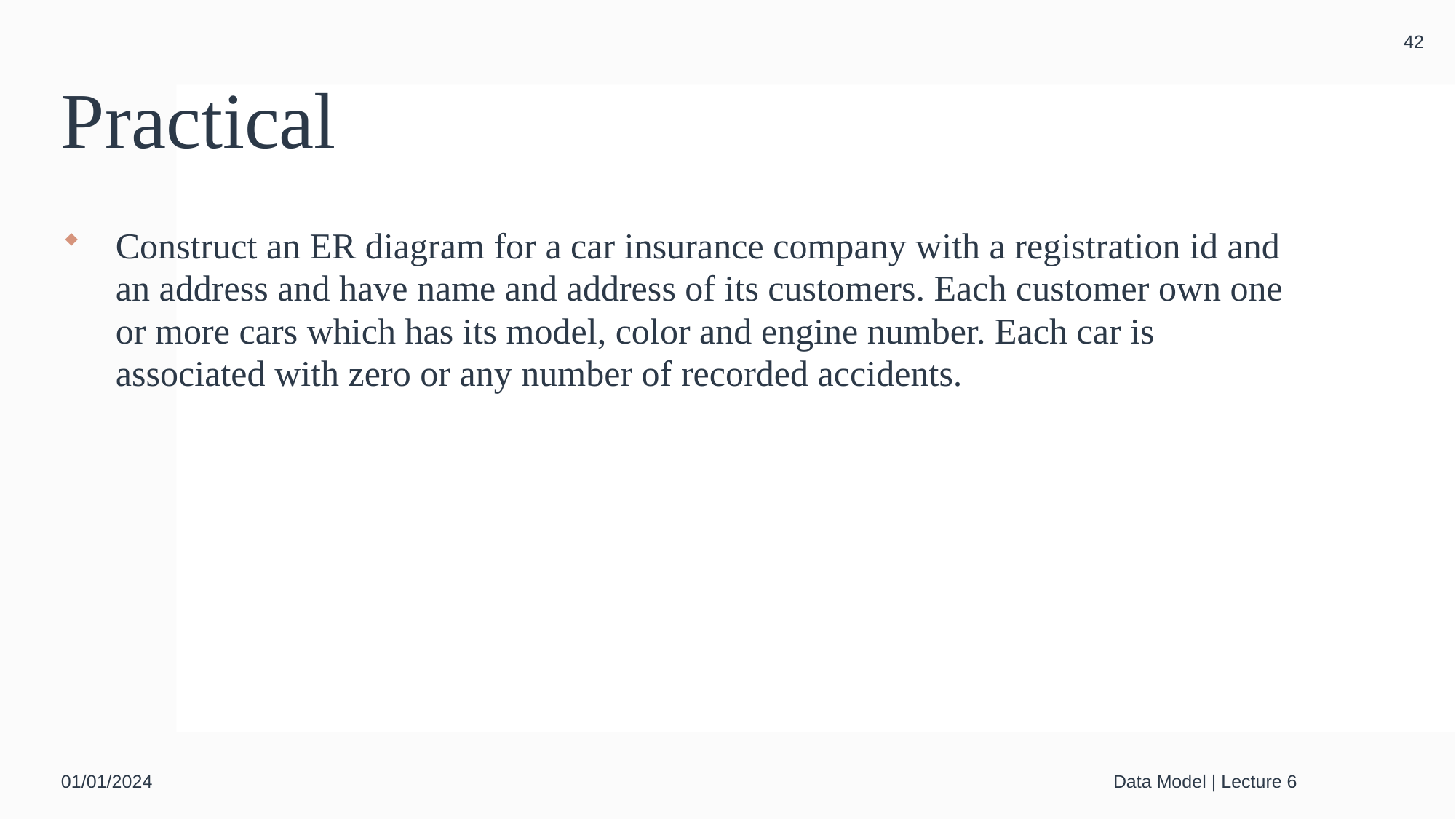

42
# Practical
Construct an ER diagram for a car insurance company with a registration id and an address and have name and address of its customers. Each customer own one or more cars which has its model, color and engine number. Each car is associated with zero or any number of recorded accidents.
01/01/2024
Data Model | Lecture 6